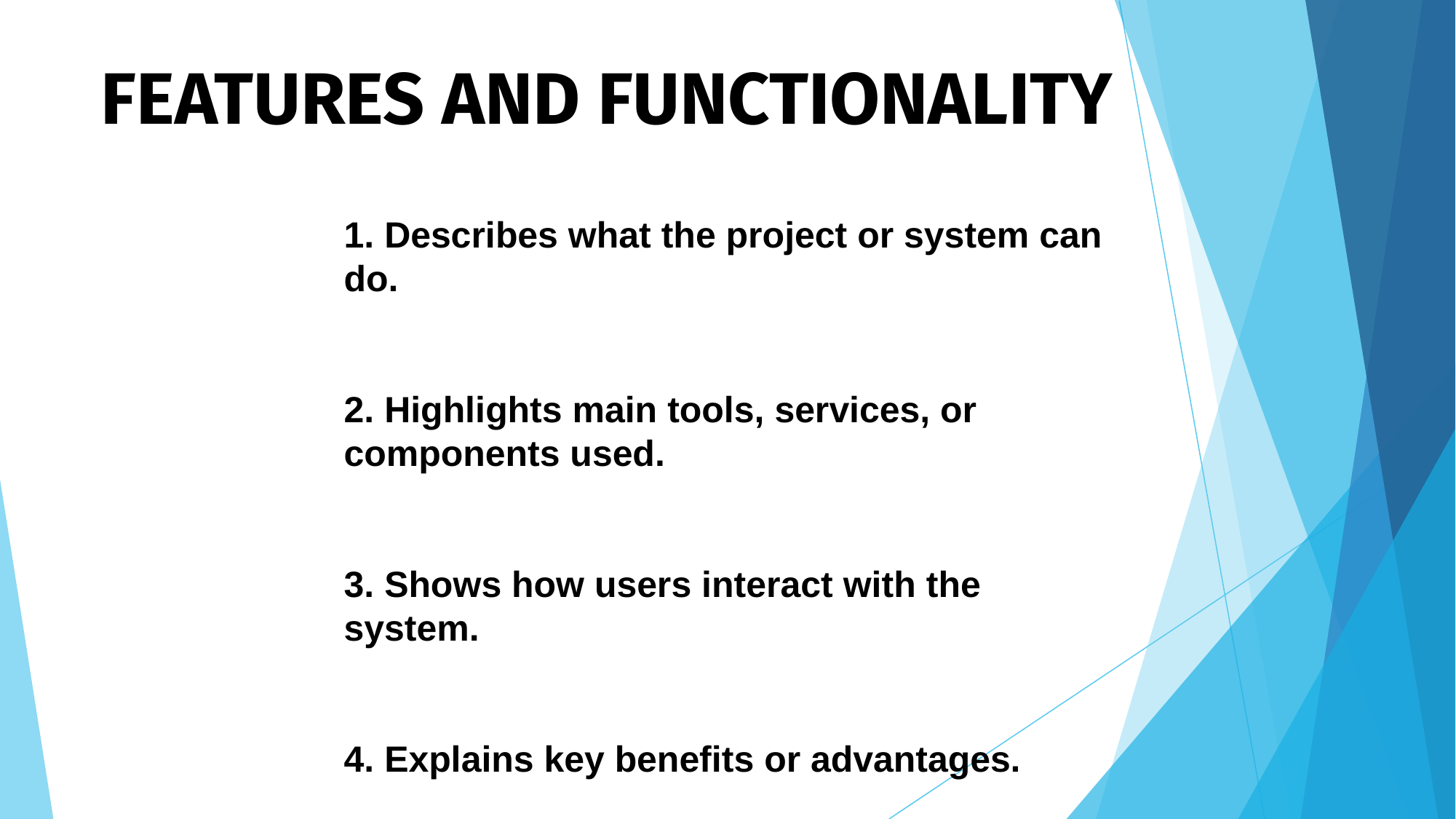

# FEATURES AND FUNCTIONALITY
1. Describes what the project or system can do.

2. Highlights main tools, services, or components used.

3. Shows how users interact with the system.

4. Explains key benefits or advantages.

5. Demonstrates how objectives are achieved